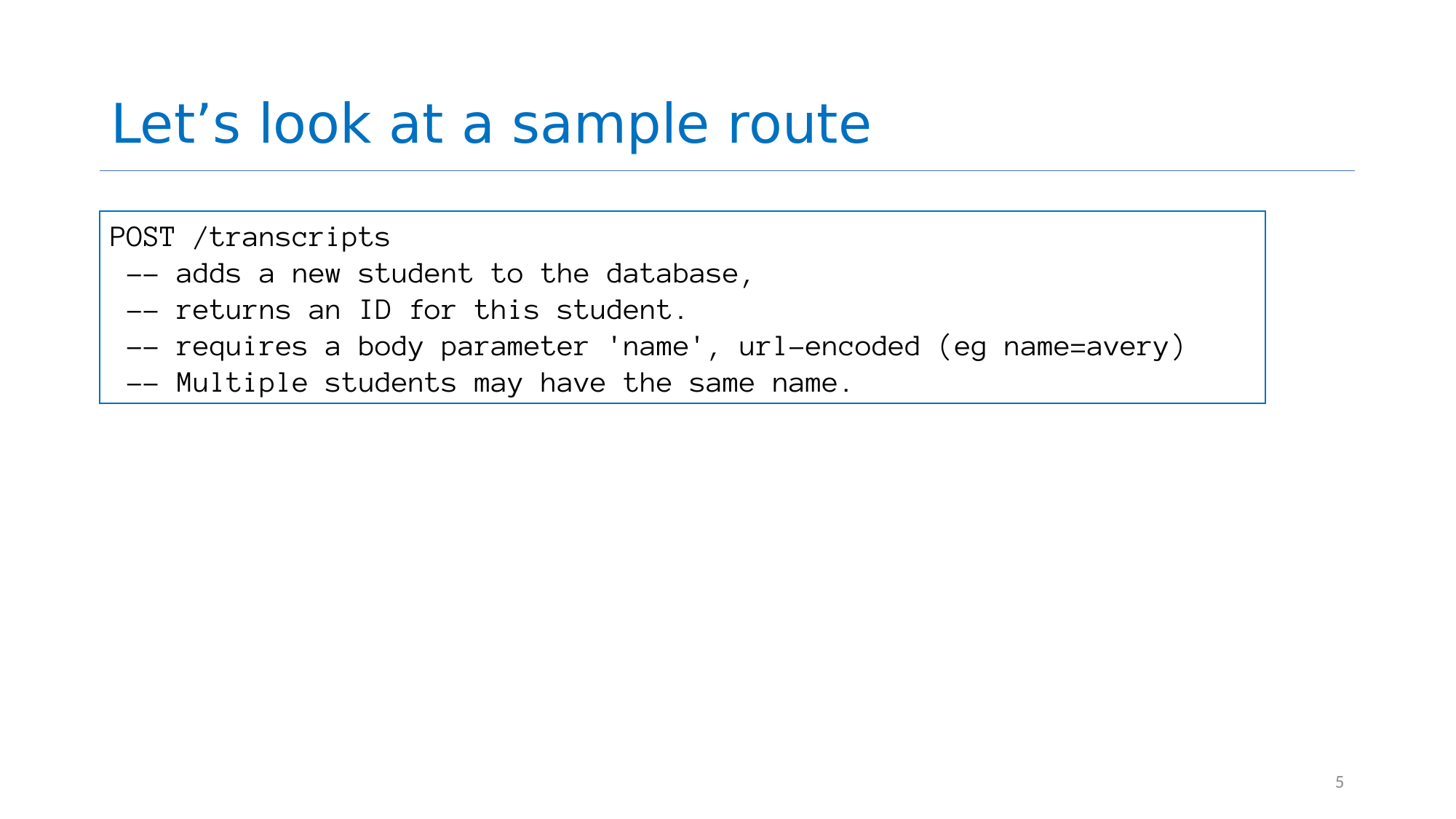

# Let’s look at a sample route
POST /transcripts
 -- adds a new student to the database,
 -- returns an ID for this student.
 -- requires a body parameter 'name', url-encoded (eg name=avery)
 -- Multiple students may have the same name.
5